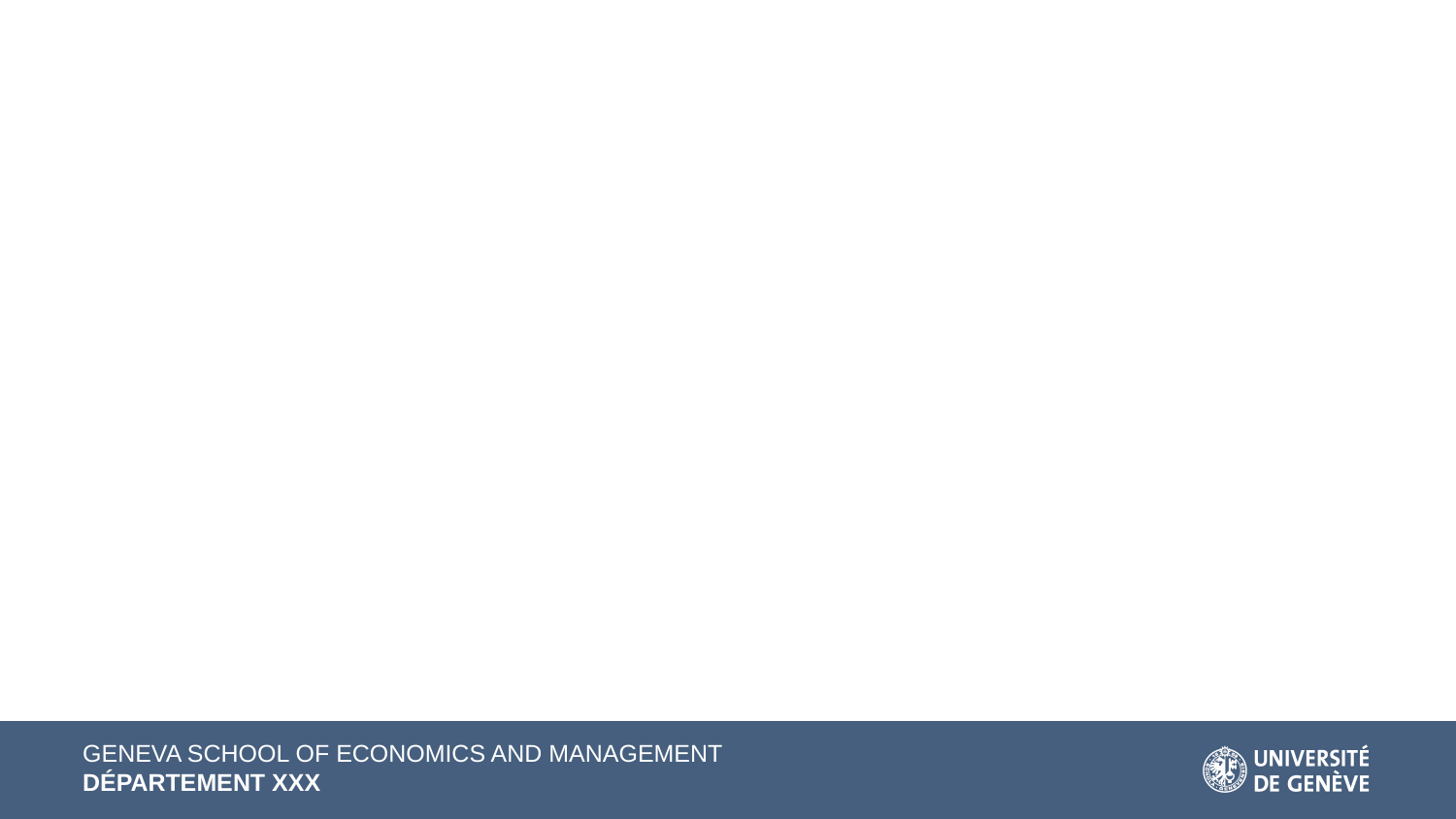

GENEVA SCHOOL OF ECONOMICS AND MANAGEMENT
DÉPARTEMENT XXX